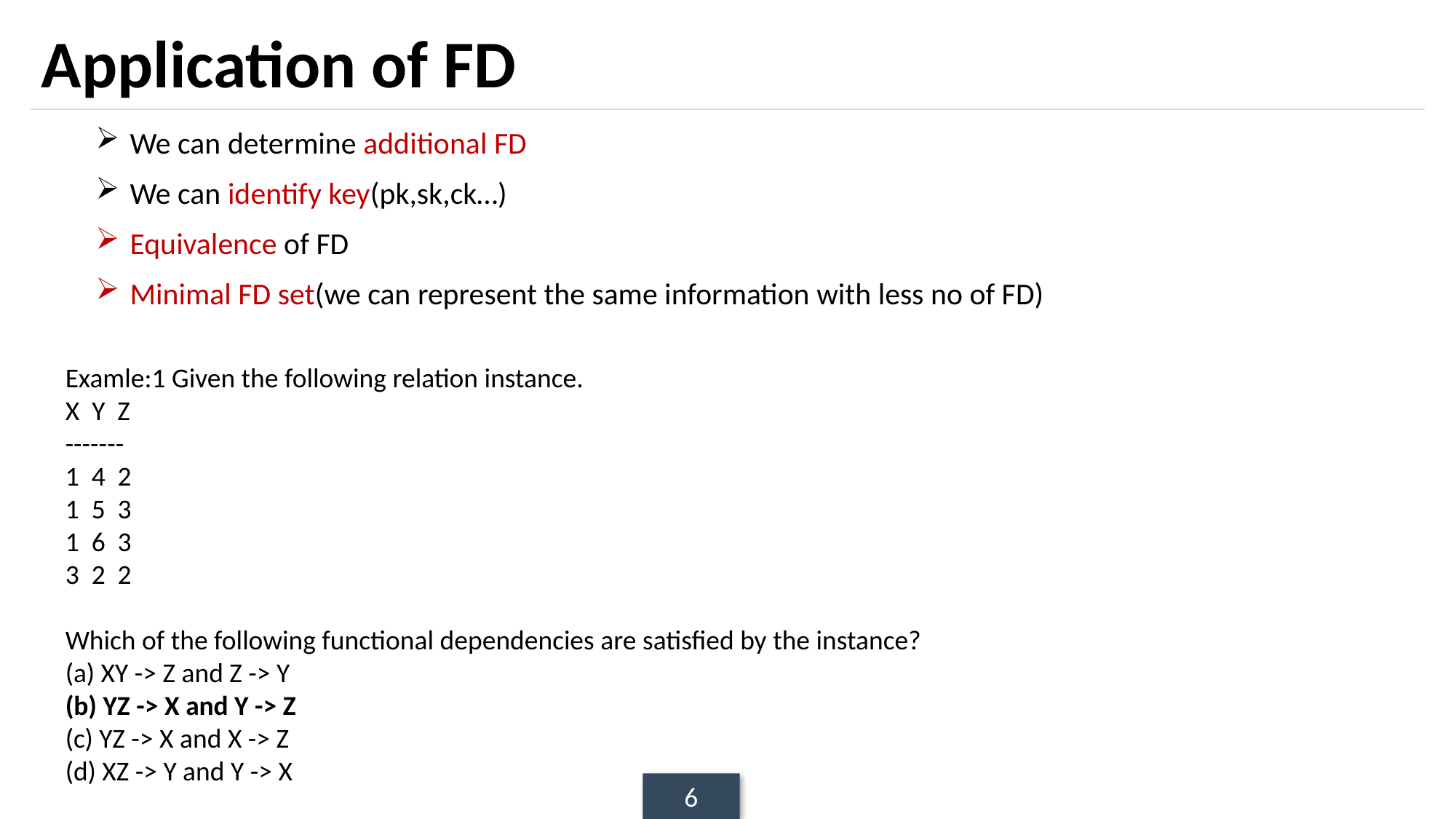

# Application of FD
We can determine additional FD
We can identify key(pk,sk,ck…)
Equivalence of FD
Minimal FD set(we can represent the same information with less no of FD)

Examle:1 Given the following relation instance.
X  Y  Z
-------
1  4  2
1  5  3
1  6  3
3  2  2

Which of the following functional dependencies are satisfied by the instance?
(a) XY -> Z and Z -> Y
(b) YZ -> X and Y -> Z
(c) YZ -> X and X -> Z
(d) XZ -> Y and Y -> X